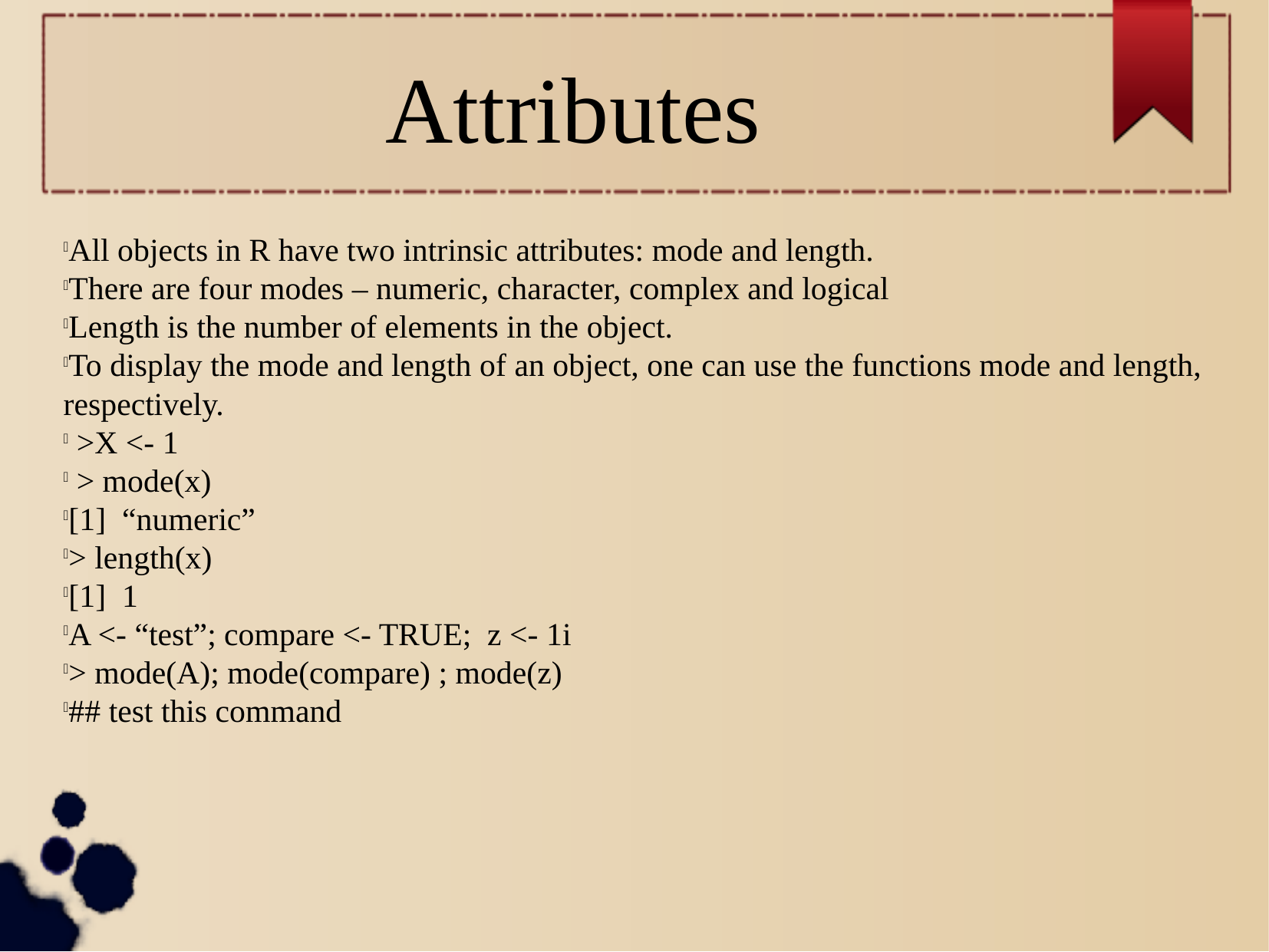

Attributes
All objects in R have two intrinsic attributes: mode and length.
There are four modes – numeric, character, complex and logical
Length is the number of elements in the object.
To display the mode and length of an object, one can use the functions mode and length, respectively.
 >X <- 1
 > mode(x)
[1]  “numeric”
> length(x)
[1]  1
A <- “test”; compare <- TRUE;  z <- 1i
> mode(A); mode(compare) ; mode(z)
## test this command